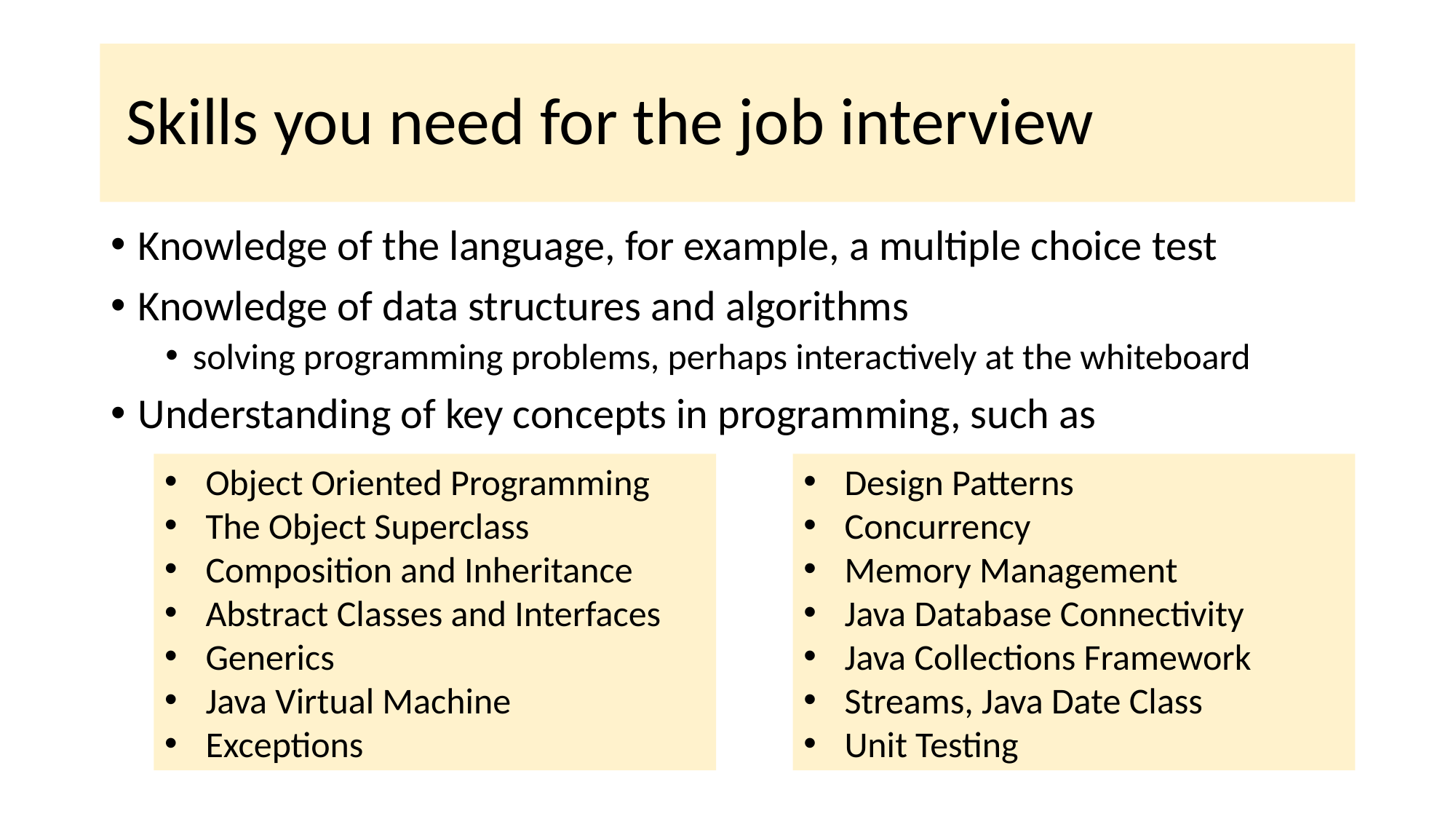

# Skills you need for the job interview
Knowledge of the language, for example, a multiple choice test
Knowledge of data structures and algorithms
solving programming problems, perhaps interactively at the whiteboard
Understanding of key concepts in programming, such as
Object Oriented Programming
The Object Superclass
Composition and Inheritance
Abstract Classes and Interfaces
Generics
Java Virtual Machine
Exceptions
Design Patterns
Concurrency
Memory Management
Java Database Connectivity
Java Collections Framework
Streams, Java Date Class
Unit Testing